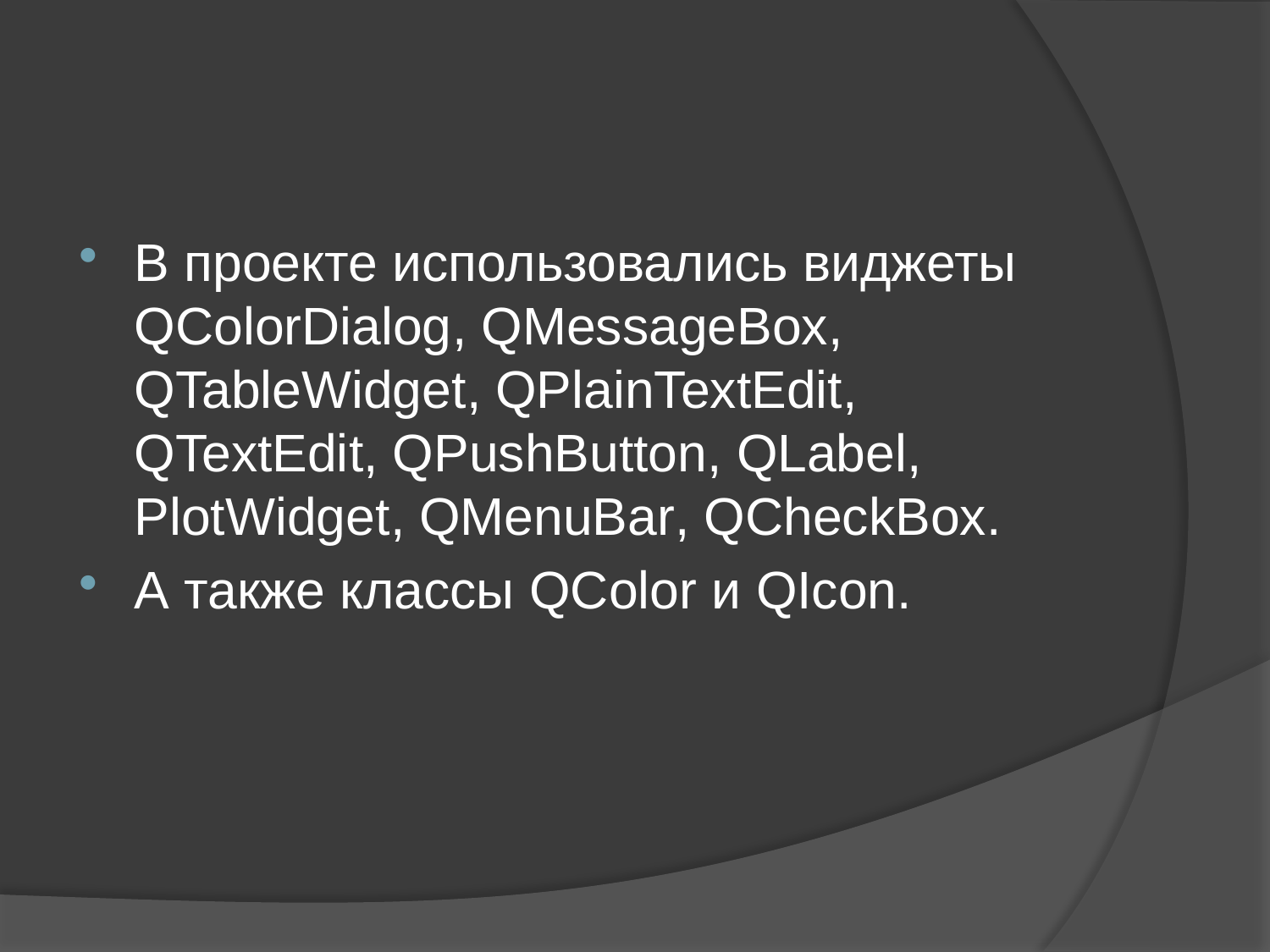

#
В проекте использовались виджеты QColorDialog, QMessageBox, QTableWidget, QPlainTextEdit, QTextEdit, QPushButton, QLabel, PlotWidget, QMenuBar, QCheckBox.
А также классы QColor и QIcon.